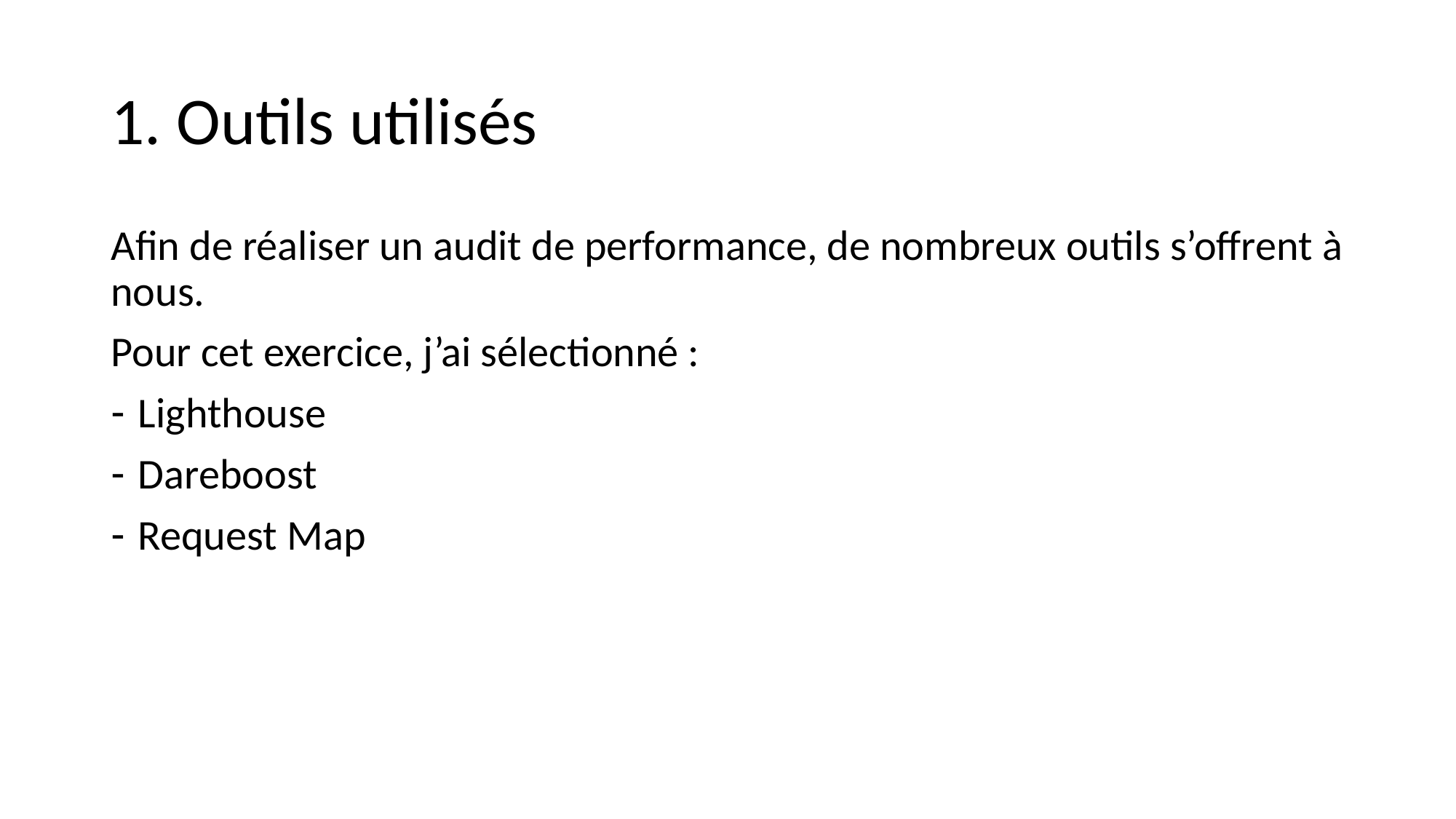

# 1. Outils utilisés
Afin de réaliser un audit de performance, de nombreux outils s’offrent à nous.
Pour cet exercice, j’ai sélectionné :
Lighthouse
Dareboost
Request Map